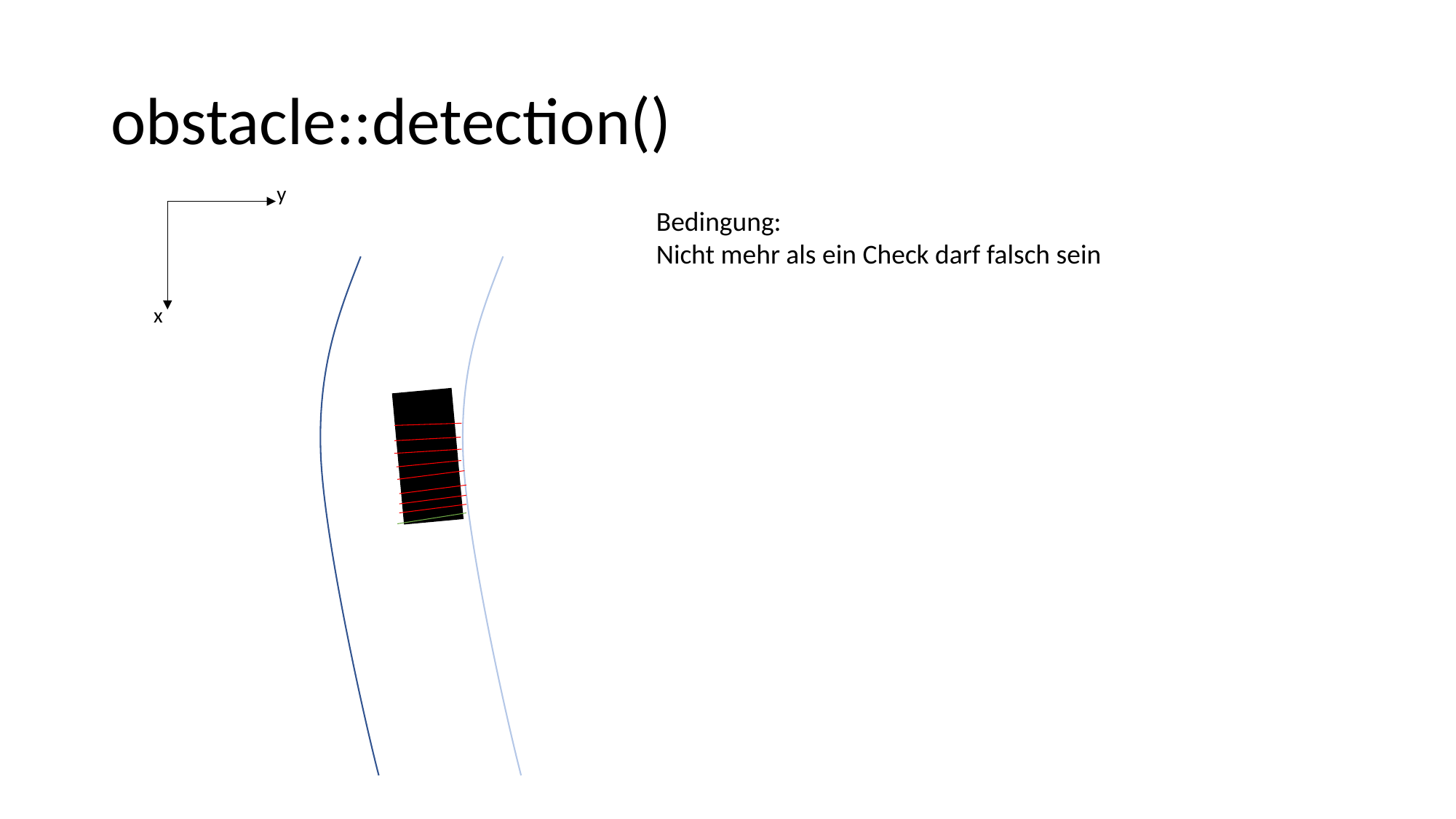

# obstacle::detection()
y

x
Bedingung:
Nicht mehr als ein Check darf falsch sein